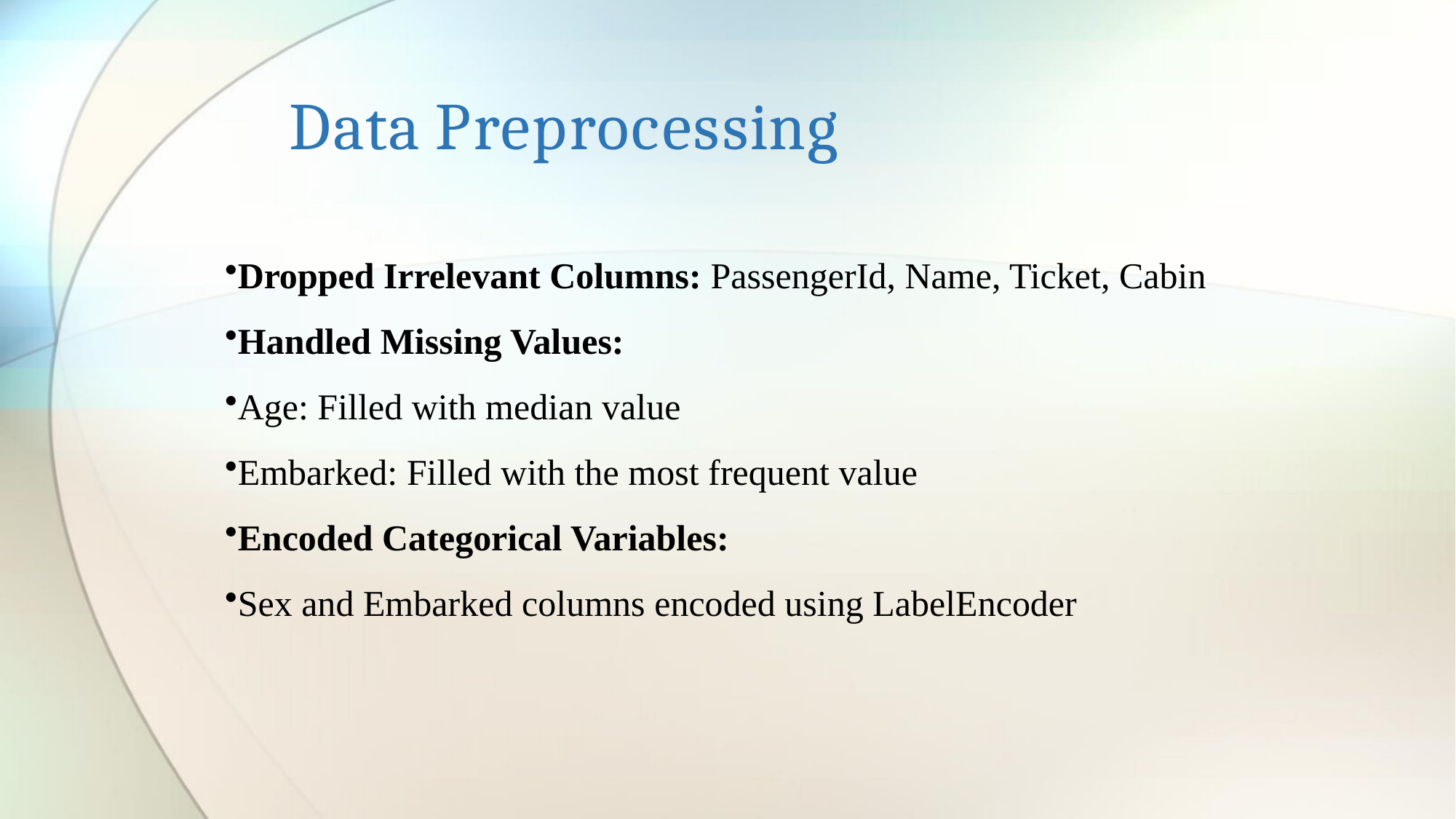

# Data Preprocessing
Dropped Irrelevant Columns: PassengerId, Name, Ticket, Cabin
Handled Missing Values:
Age: Filled with median value
Embarked: Filled with the most frequent value
Encoded Categorical Variables:
Sex and Embarked columns encoded using LabelEncoder